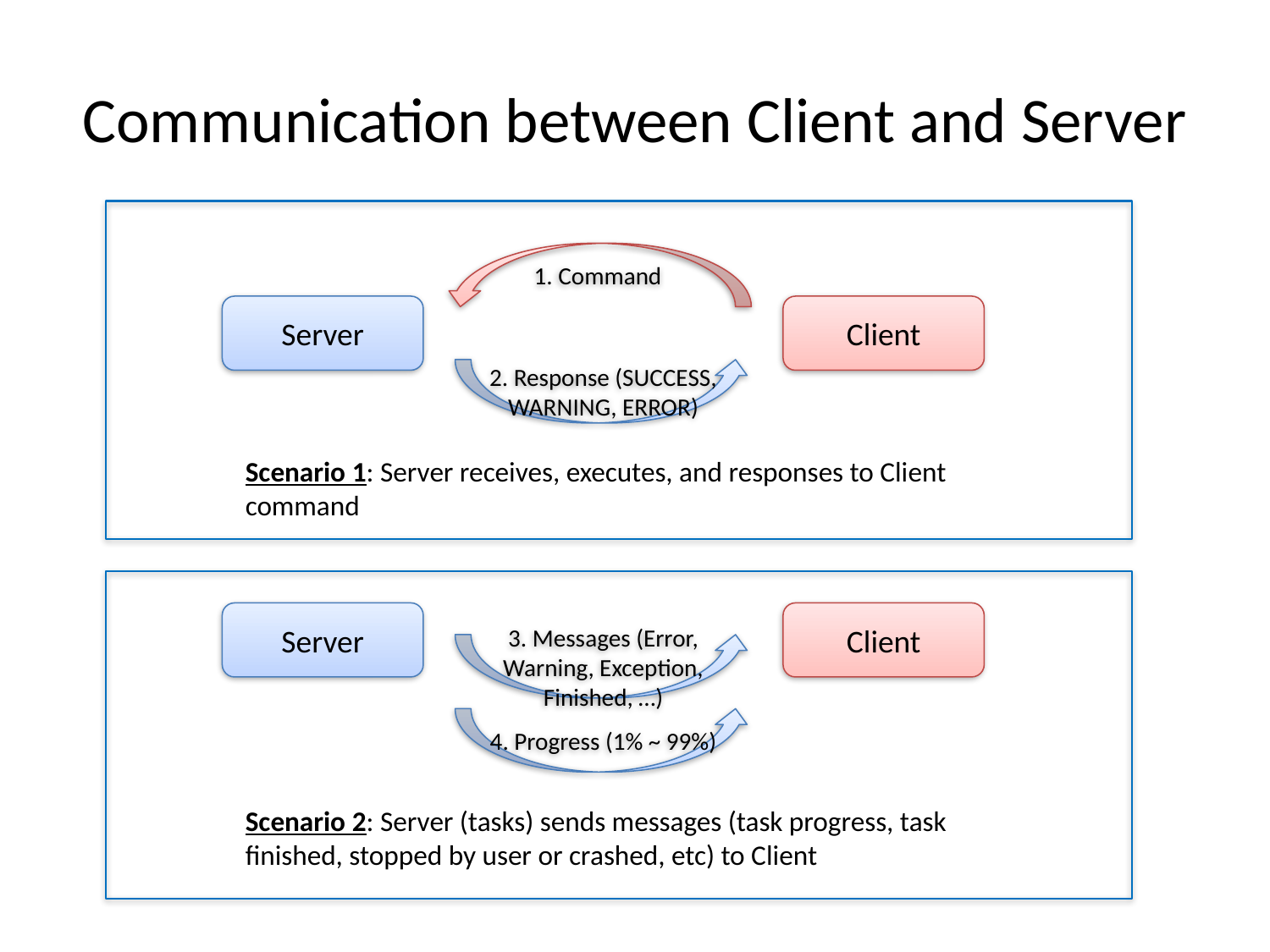

# Communication between Client and Server

1. Command
Server
Client
2. Response (SUCCESS, WARNING, ERROR)
Scenario 1: Server receives, executes, and responses to Client command

Server
Client
3. Messages (Error, Warning, Exception, Finished, …)
4. Progress (1% ~ 99%)
Scenario 2: Server (tasks) sends messages (task progress, task finished, stopped by user or crashed, etc) to Client